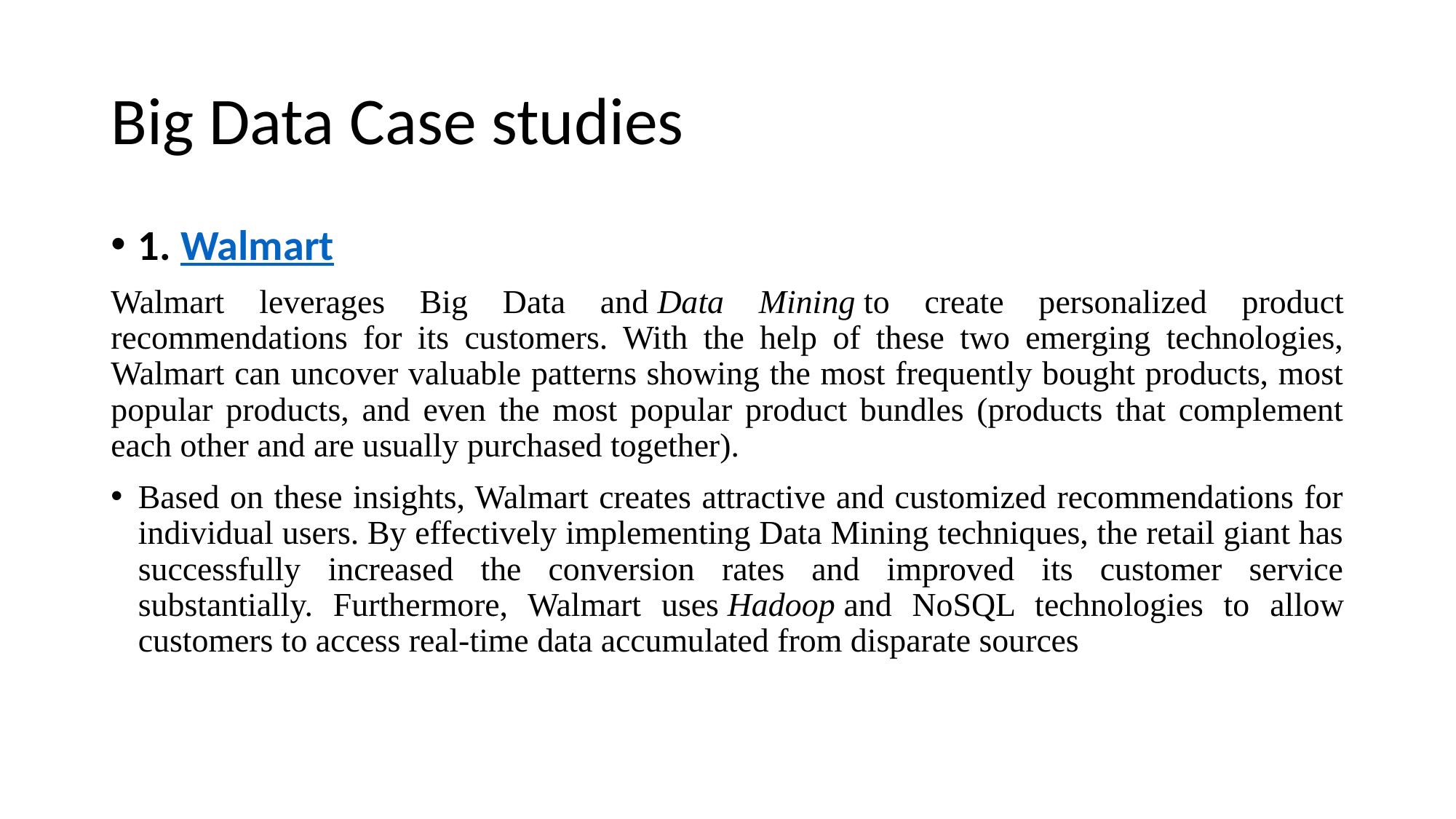

# Big Data Case studies
1. Walmart
Walmart leverages Big Data and Data Mining to create personalized product recommendations for its customers. With the help of these two emerging technologies, Walmart can uncover valuable patterns showing the most frequently bought products, most popular products, and even the most popular product bundles (products that complement each other and are usually purchased together).
Based on these insights, Walmart creates attractive and customized recommendations for individual users. By effectively implementing Data Mining techniques, the retail giant has successfully increased the conversion rates and improved its customer service substantially. Furthermore, Walmart uses Hadoop and NoSQL technologies to allow customers to access real-time data accumulated from disparate sources